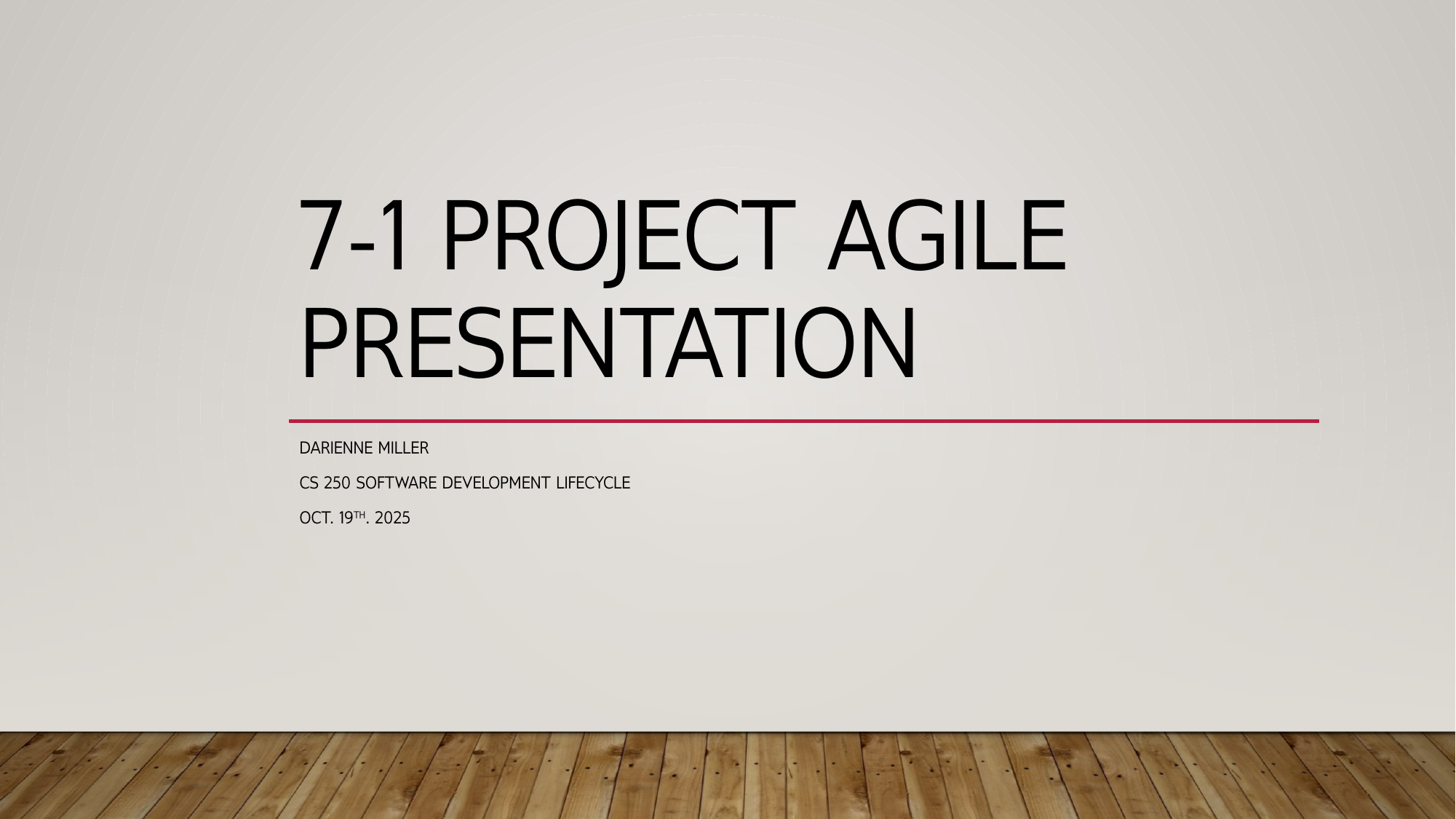

# 7-1 Project Agile Presentation
Darienne Miller
CS 250 Software development lifecycle
Oct. 19th. 2025